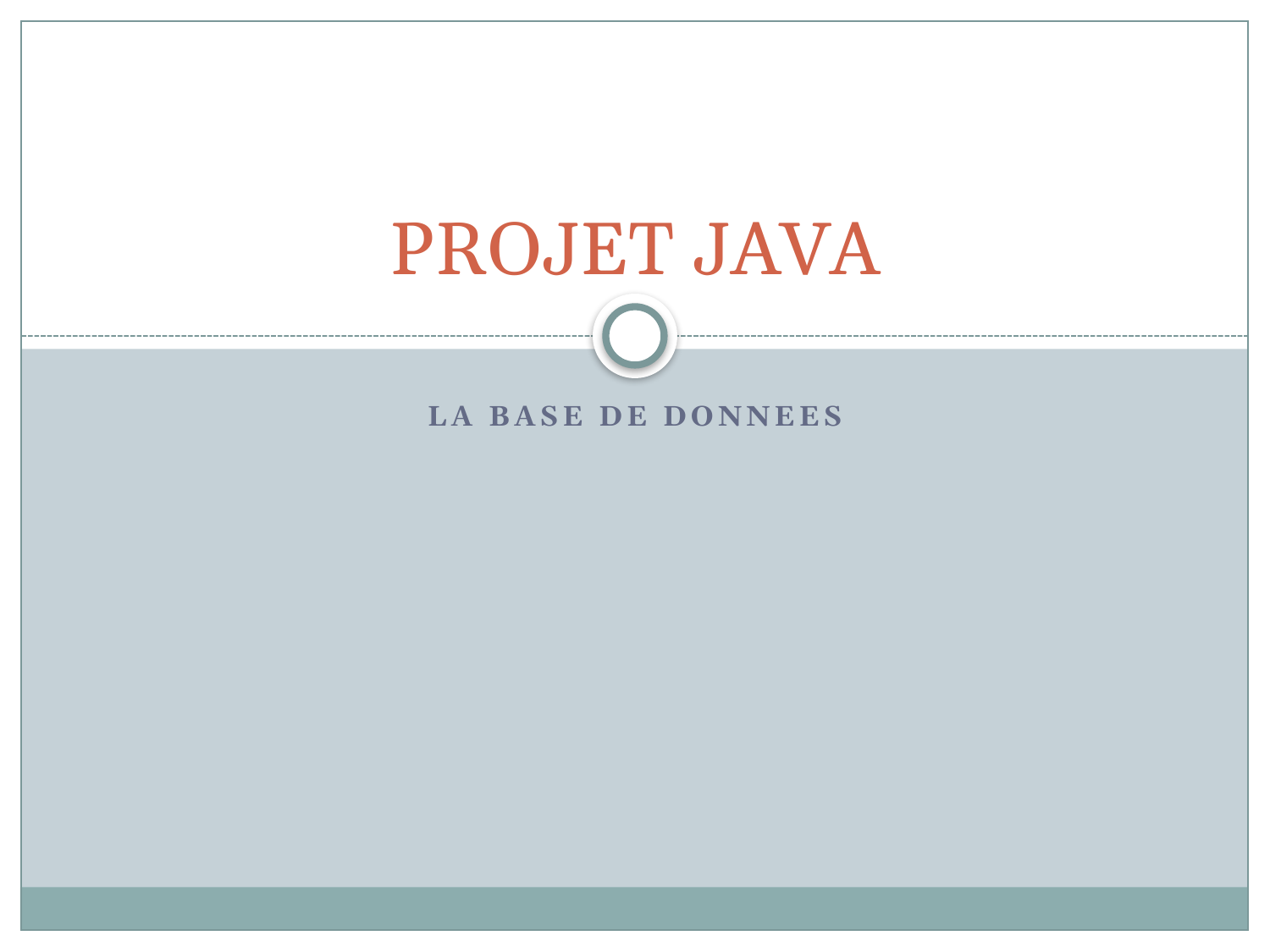

# PROJET JAVA
LA BASE DE DONNEES